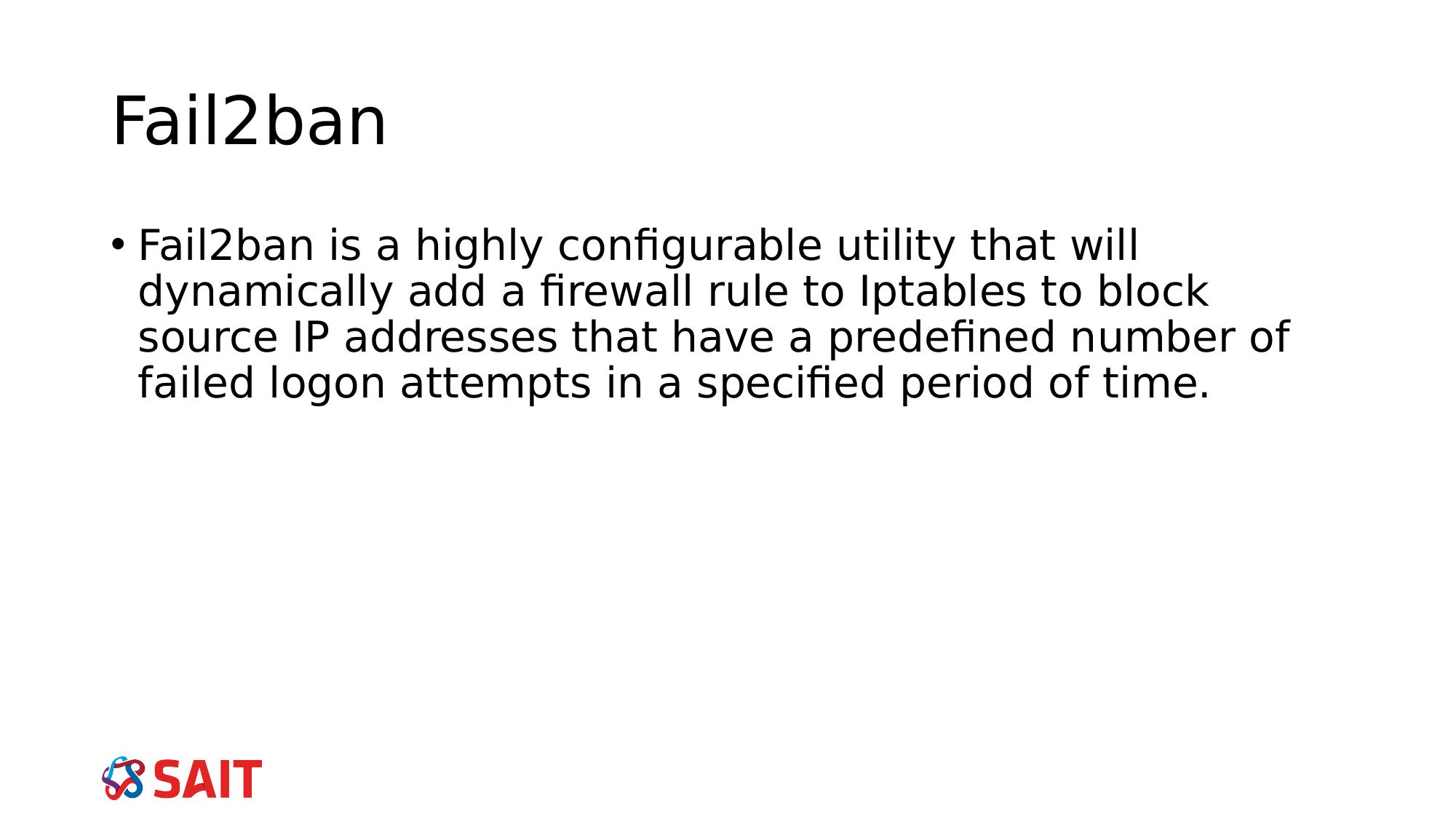

# Fail2ban
Fail2ban is a highly configurable utility that will dynamically add a firewall rule to Iptables to block source IP addresses that have a predefined number of failed logon attempts in a specified period of time.